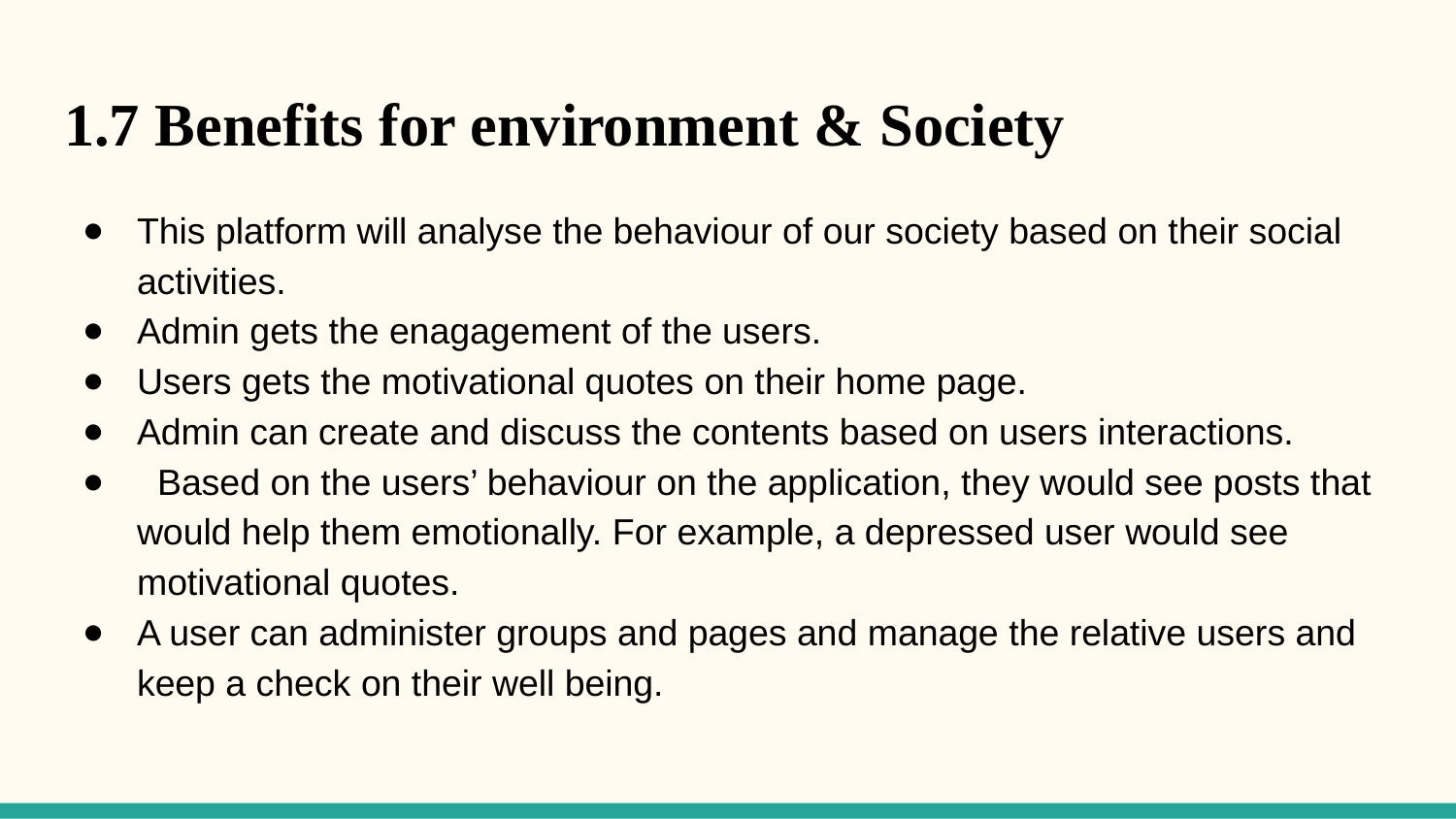

# 1.7 Benefits for environment & Society
This platform will analyse the behaviour of our society based on their social activities.
Admin gets the enagagement of the users.
Users gets the motivational quotes on their home page.
Admin can create and discuss the contents based on users interactions.
  Based on the users’ behaviour on the application, they would see posts that would help them emotionally. For example, a depressed user would see motivational quotes.
A user can administer groups and pages and manage the relative users and keep a check on their well being.